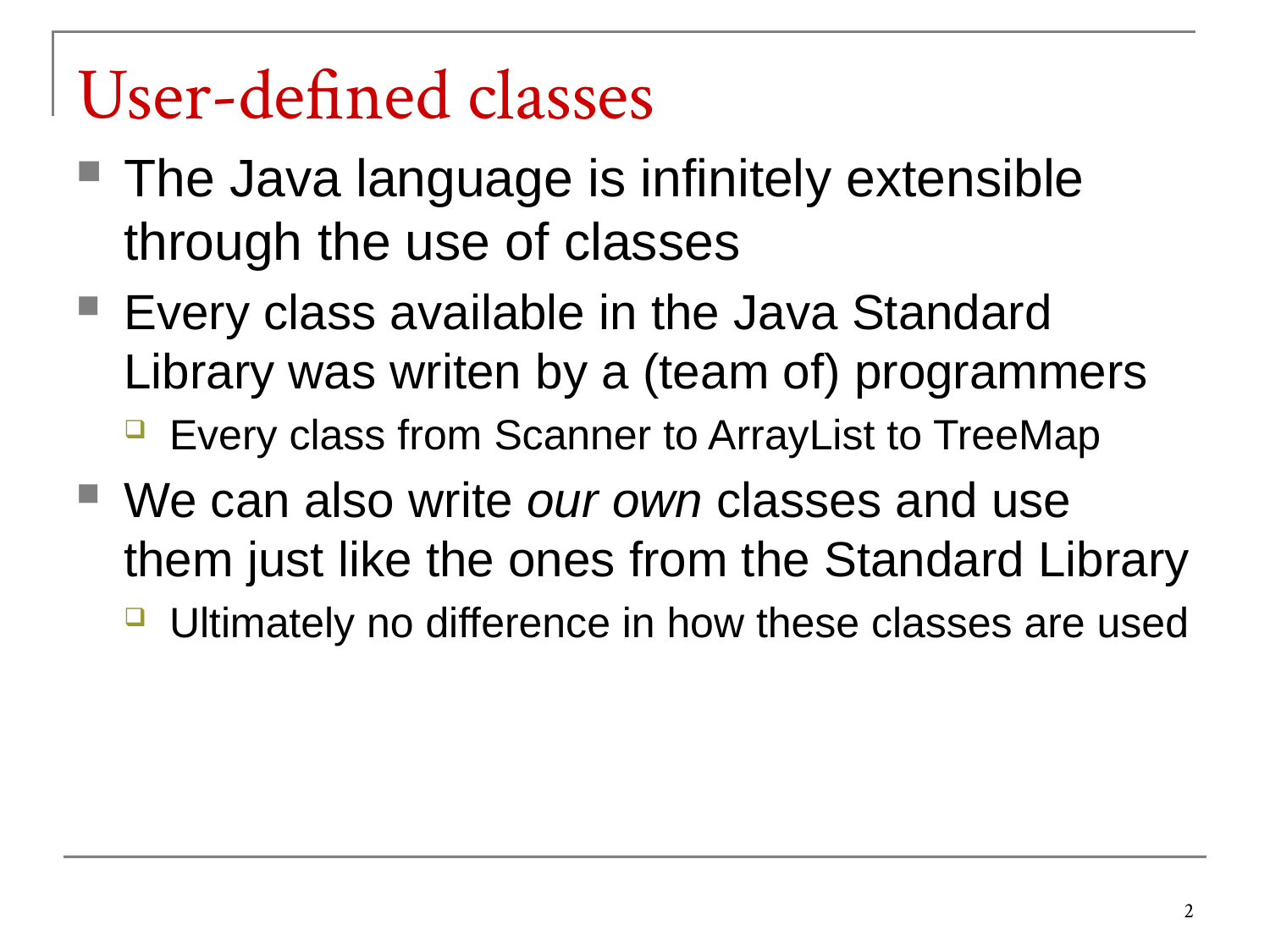

# User-defined classes
The Java language is infinitely extensible through the use of classes
Every class available in the Java Standard Library was writen by a (team of) programmers
Every class from Scanner to ArrayList to TreeMap
We can also write our own classes and use them just like the ones from the Standard Library
Ultimately no difference in how these classes are used
2